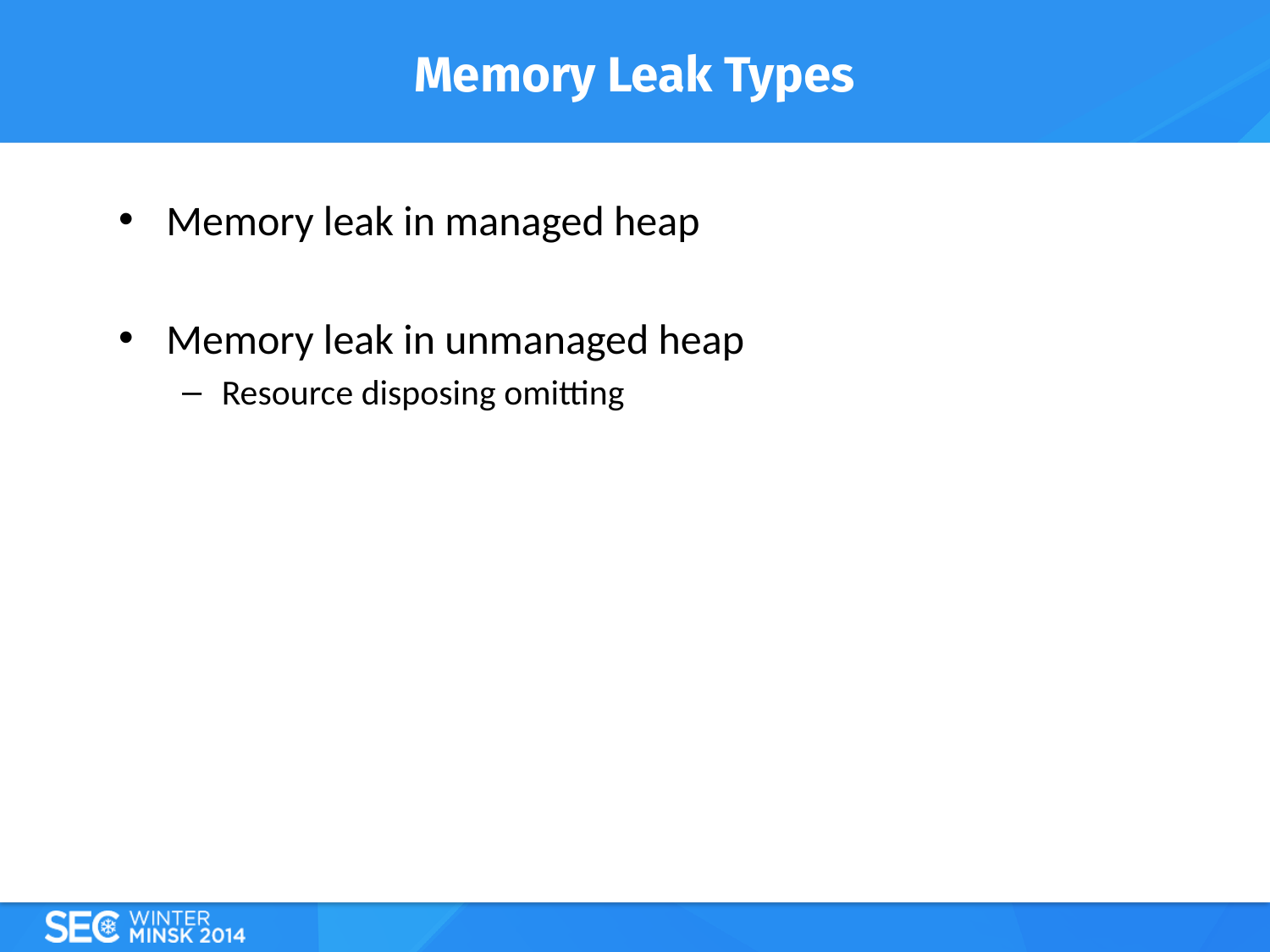

# Memory Leak Types

Memory leak in managed heap

Memory leak in unmanaged heap
Resource disposing omitting